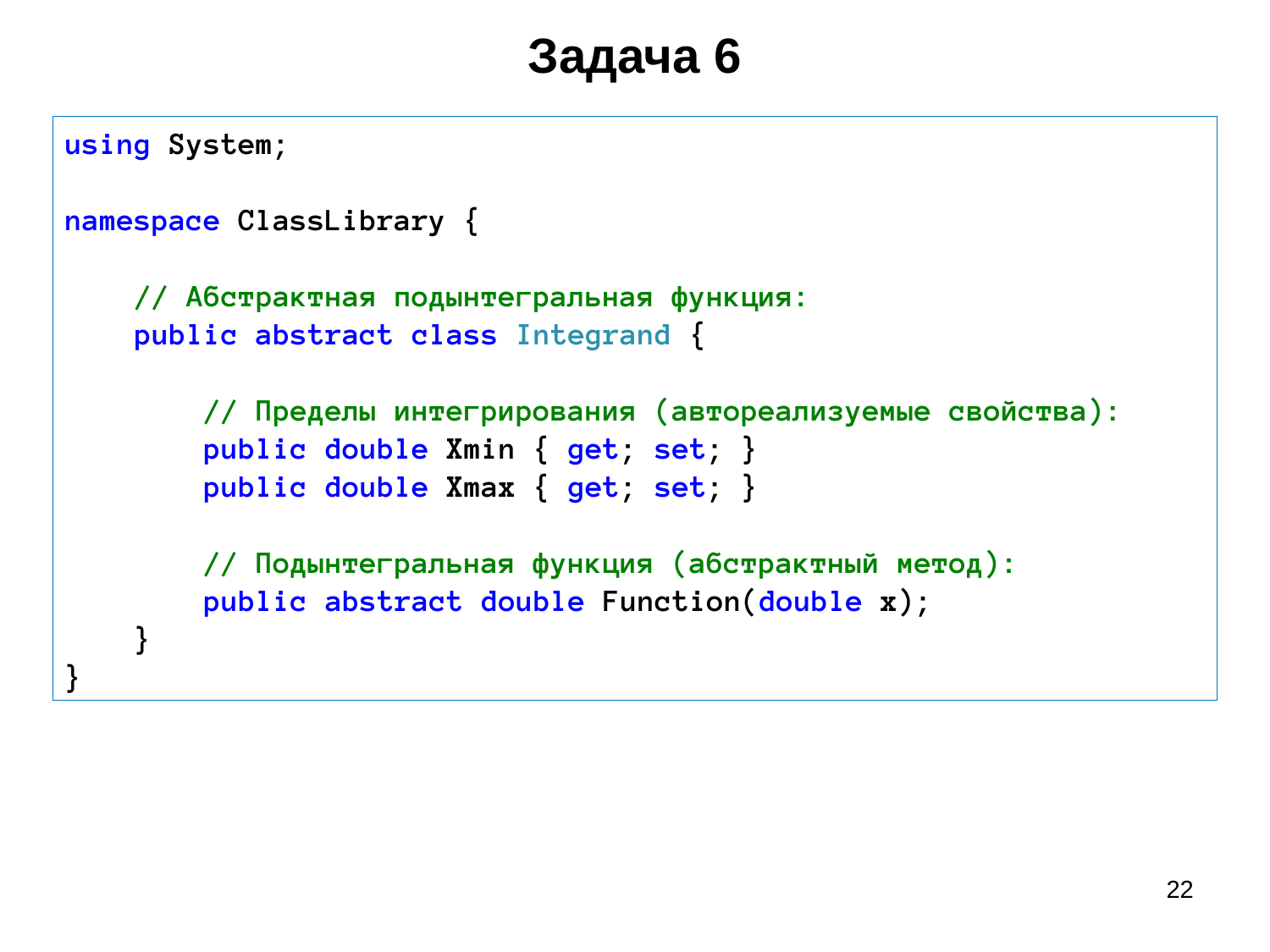

# Задача 6
using System;

namespace ClassLibrary {

    // Абстрактная подынтегральная функция:
    public abstract class Integrand {

        // Пределы интегрирования (автореализуемые свойства):
        public double Xmin { get; set; }
        public double Xmax { get; set; }

        // Подынтегральная функция (абстрактный метод):
        public abstract double Function(double x);
    }
}
22